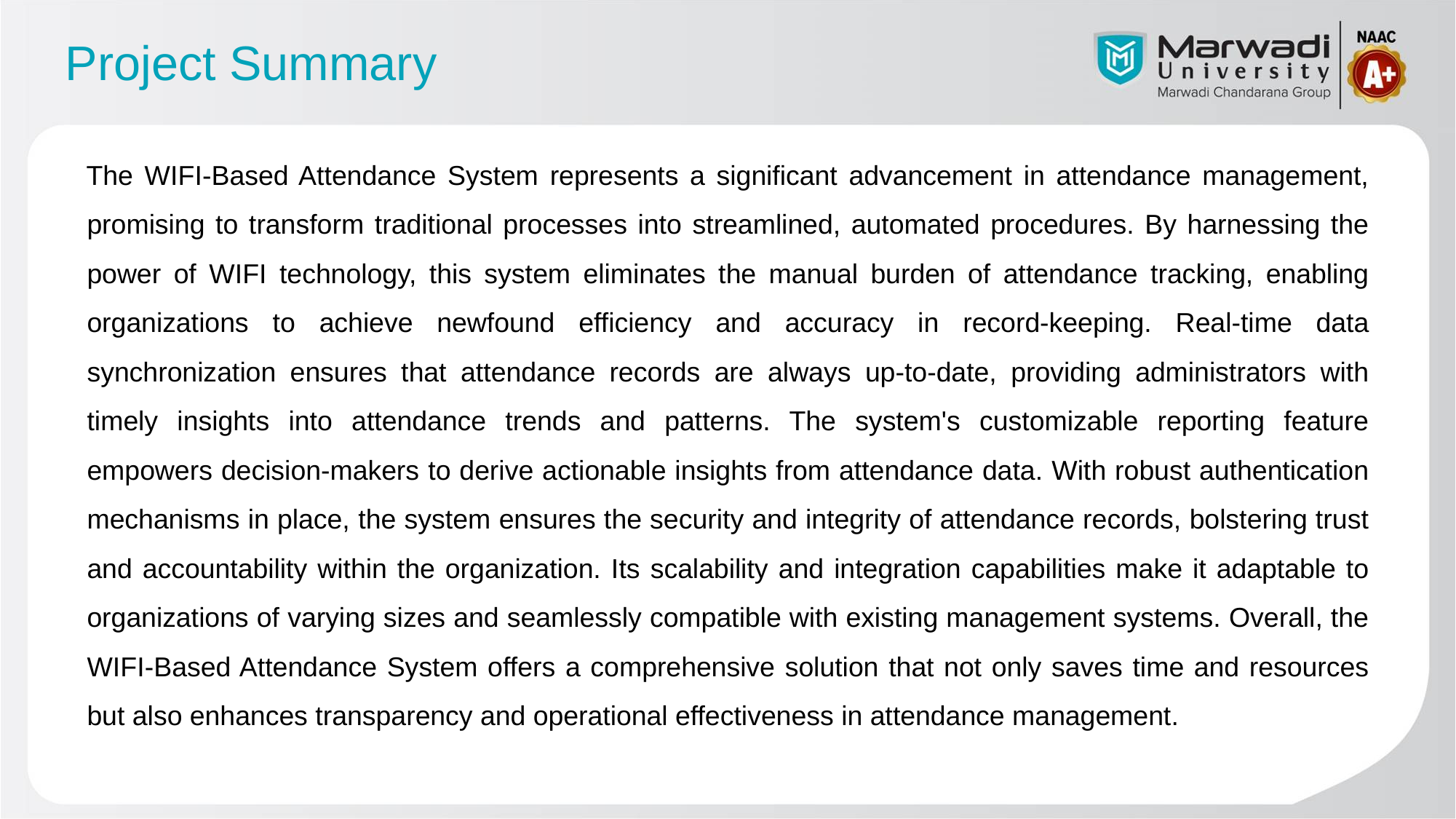

# Project Summary
The WIFI-Based Attendance System represents a significant advancement in attendance management, promising to transform traditional processes into streamlined, automated procedures. By harnessing the power of WIFI technology, this system eliminates the manual burden of attendance tracking, enabling organizations to achieve newfound efficiency and accuracy in record-keeping. Real-time data synchronization ensures that attendance records are always up-to-date, providing administrators with timely insights into attendance trends and patterns. The system's customizable reporting feature empowers decision-makers to derive actionable insights from attendance data. With robust authentication mechanisms in place, the system ensures the security and integrity of attendance records, bolstering trust and accountability within the organization. Its scalability and integration capabilities make it adaptable to organizations of varying sizes and seamlessly compatible with existing management systems. Overall, the WIFI-Based Attendance System offers a comprehensive solution that not only saves time and resources but also enhances transparency and operational effectiveness in attendance management.